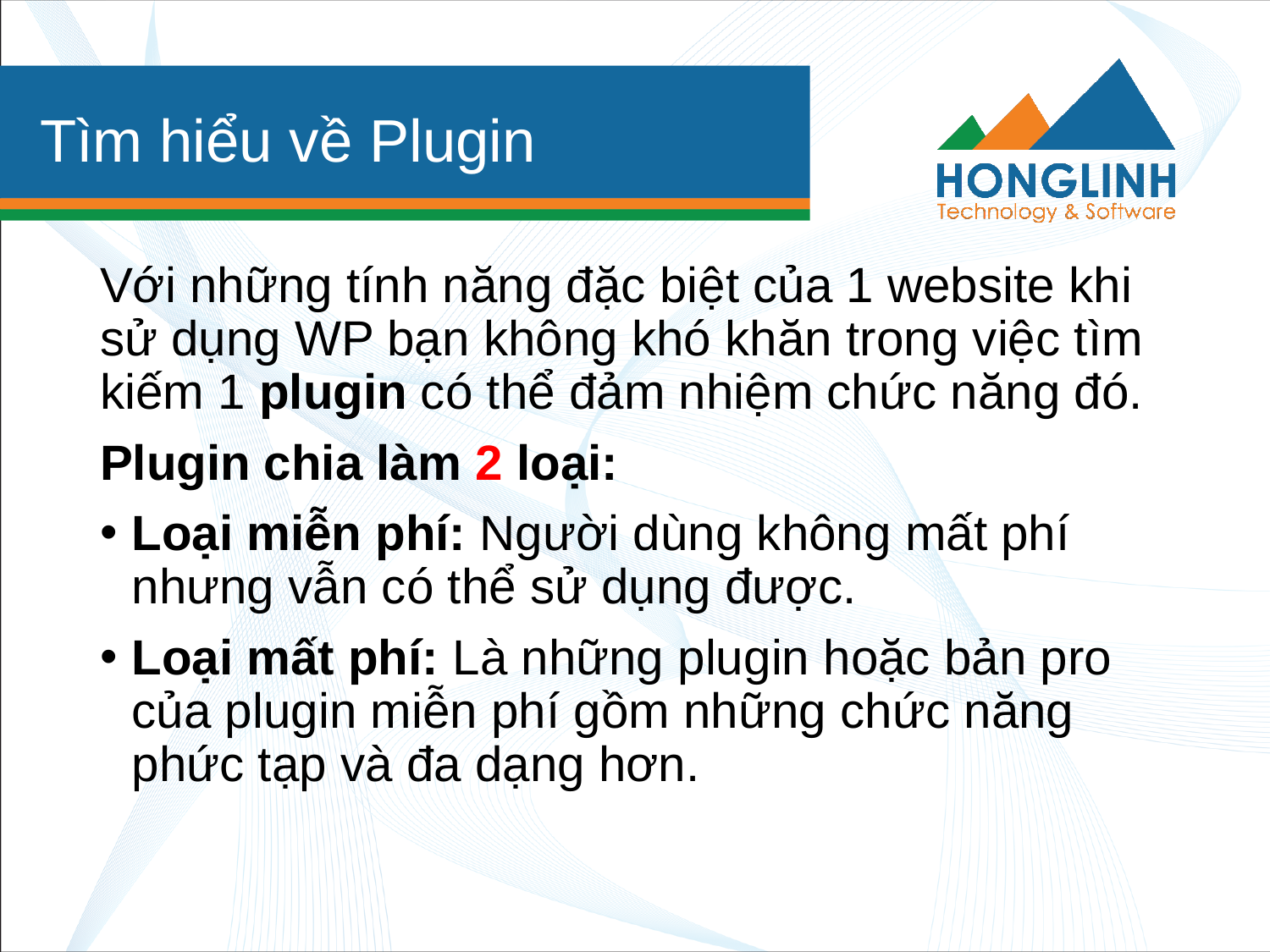

# Tìm hiểu về Plugin
Với những tính năng đặc biệt của 1 website khi sử dụng WP bạn không khó khăn trong việc tìm kiếm 1 plugin có thể đảm nhiệm chức năng đó.
Plugin chia làm 2 loại:
Loại miễn phí: Người dùng không mất phí nhưng vẫn có thể sử dụng được.
Loại mất phí: Là những plugin hoặc bản pro của plugin miễn phí gồm những chức năng phức tạp và đa dạng hơn.